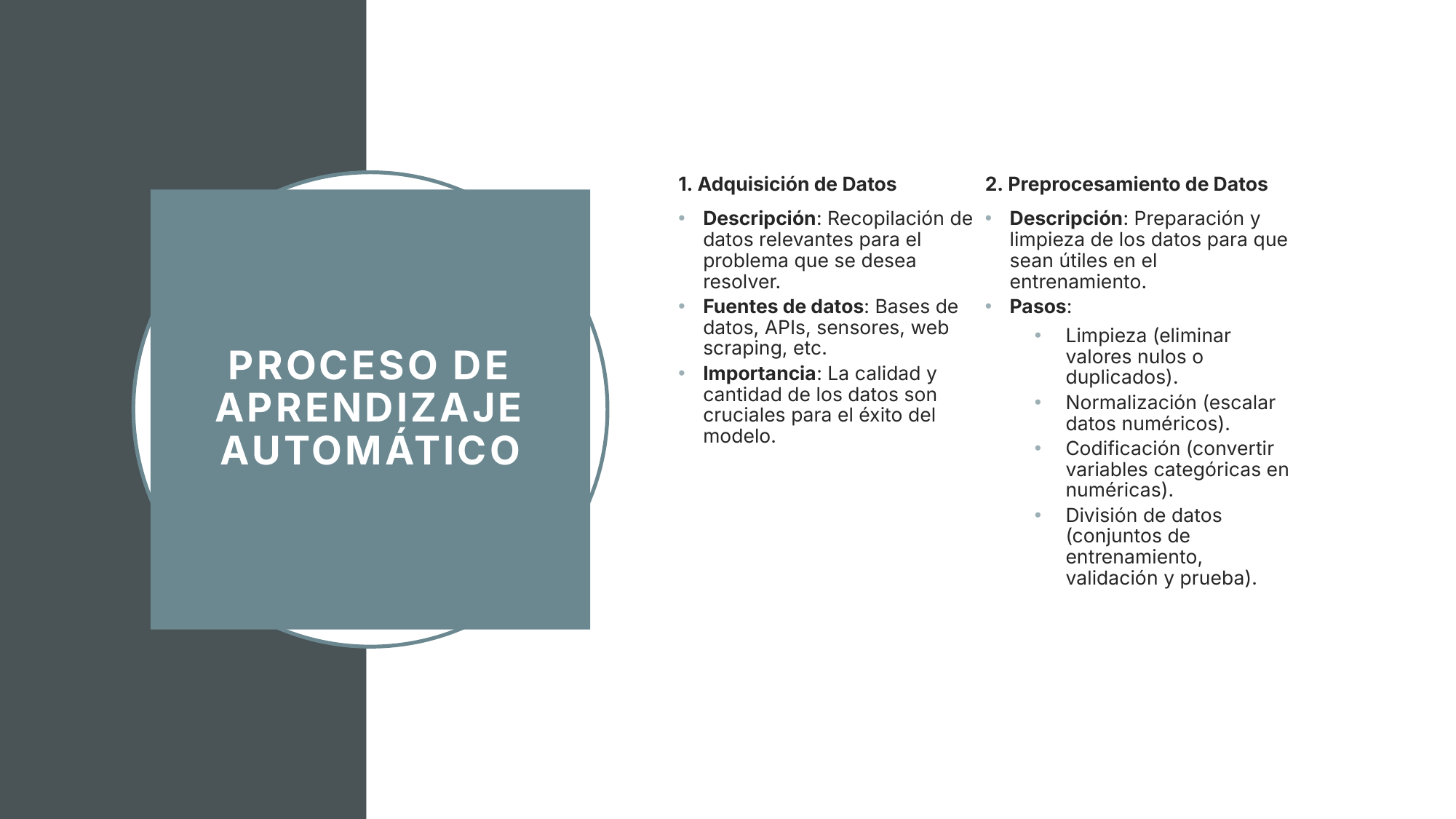

1. Adquisición de Datos
Descripción: Recopilación de datos relevantes para el problema que se desea resolver.
Fuentes de datos: Bases de datos, APIs, sensores, web scraping, etc.
Importancia: La calidad y cantidad de los datos son cruciales para el éxito del modelo.

2. Preprocesamiento de Datos
Descripción: Preparación y limpieza de los datos para que sean útiles en el entrenamiento.
Pasos:
Limpieza (eliminar valores nulos o duplicados).
Normalización (escalar datos numéricos).
Codificación (convertir variables categóricas en numéricas).
División de datos (conjuntos de entrenamiento, validación y prueba).

# Proceso de Aprendizaje Automático